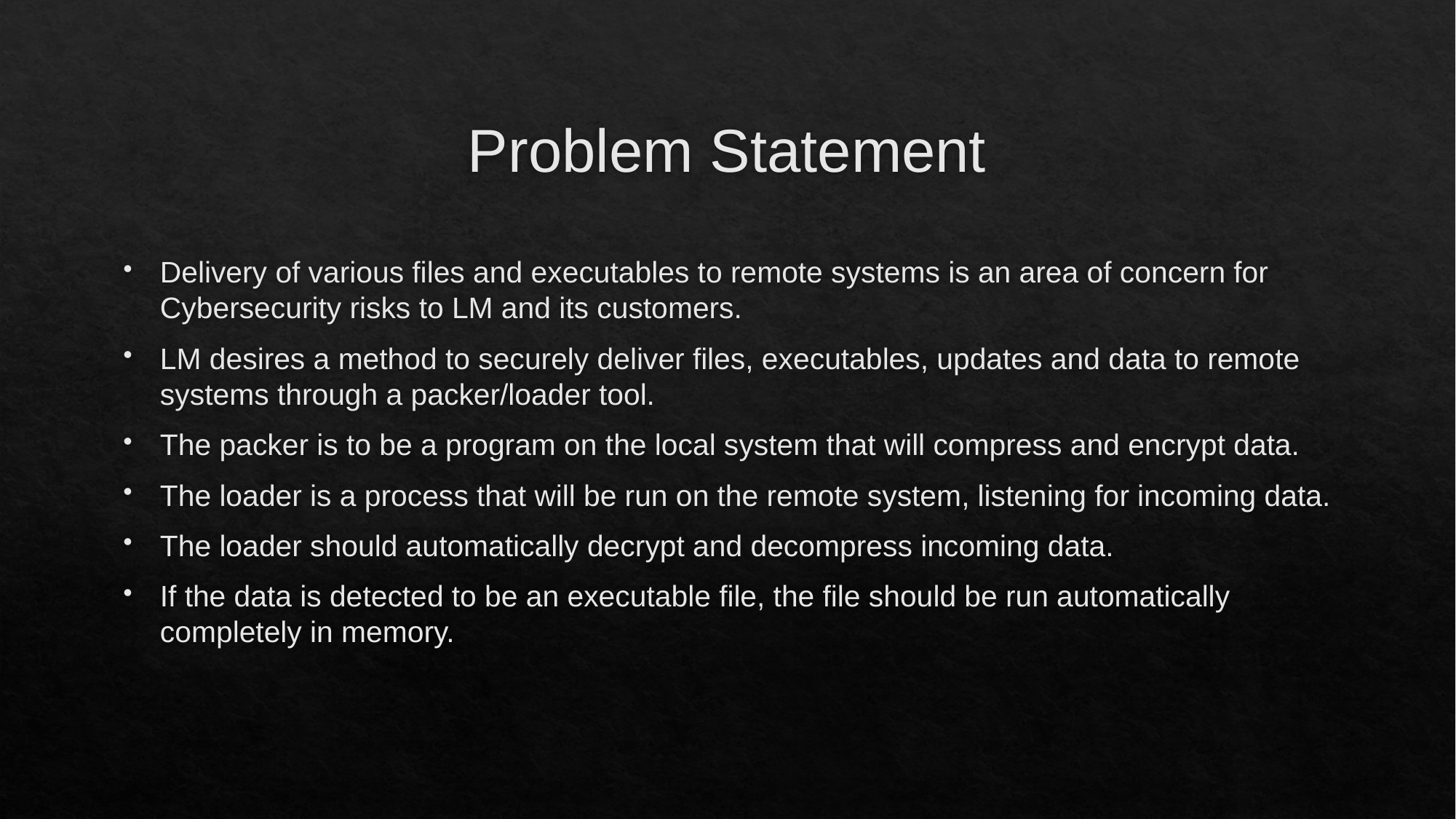

# Problem Statement
Delivery of various files and executables to remote systems is an area of concern for Cybersecurity risks to LM and its customers.
LM desires a method to securely deliver files, executables, updates and data to remote systems through a packer/loader tool.
The packer is to be a program on the local system that will compress and encrypt data.
The loader is a process that will be run on the remote system, listening for incoming data.
The loader should automatically decrypt and decompress incoming data.
If the data is detected to be an executable file, the file should be run automatically completely in memory.